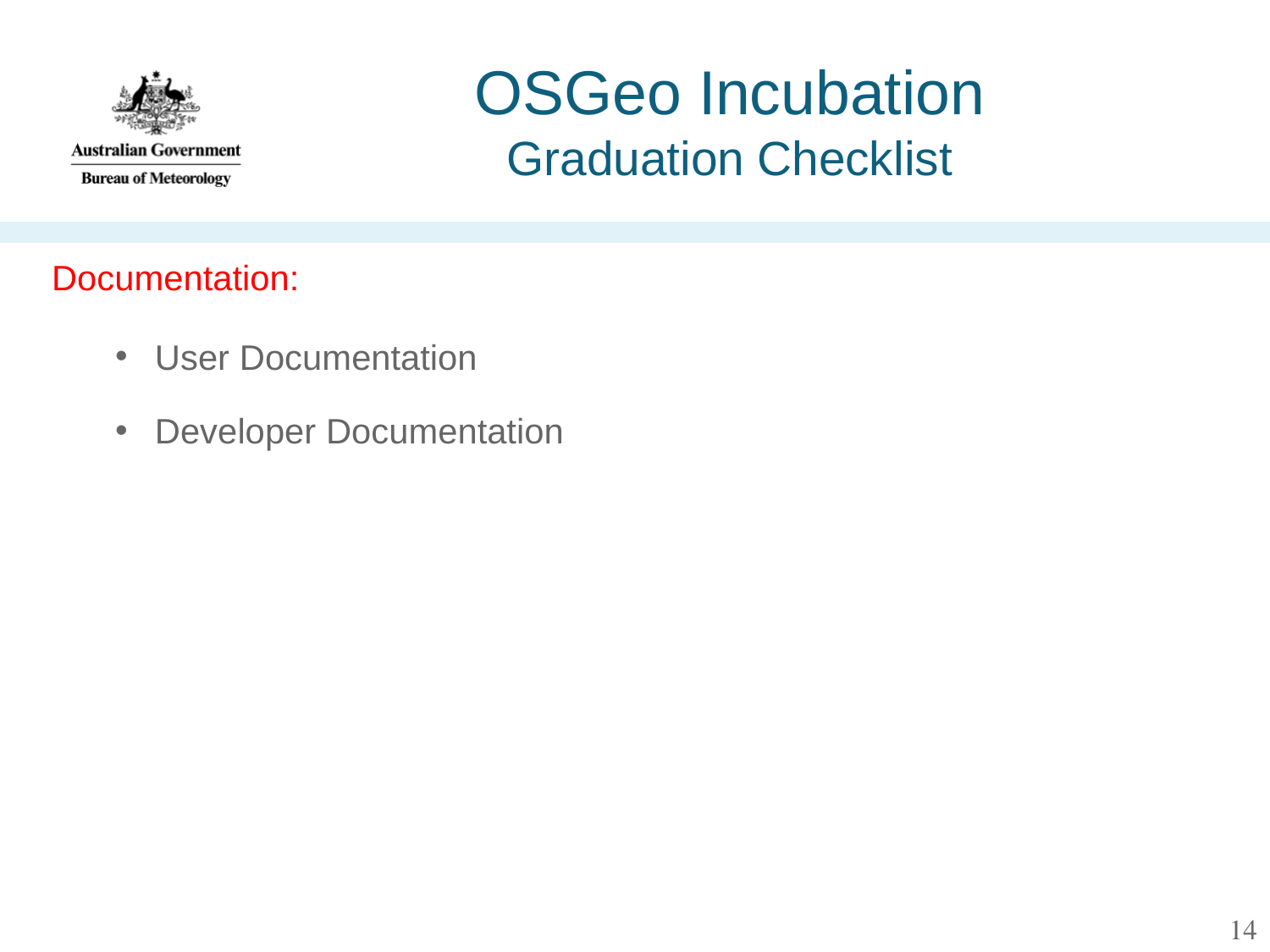

# OSGeo Incubation Graduation Checklist
Documentation:
User Documentation
Developer Documentation

14